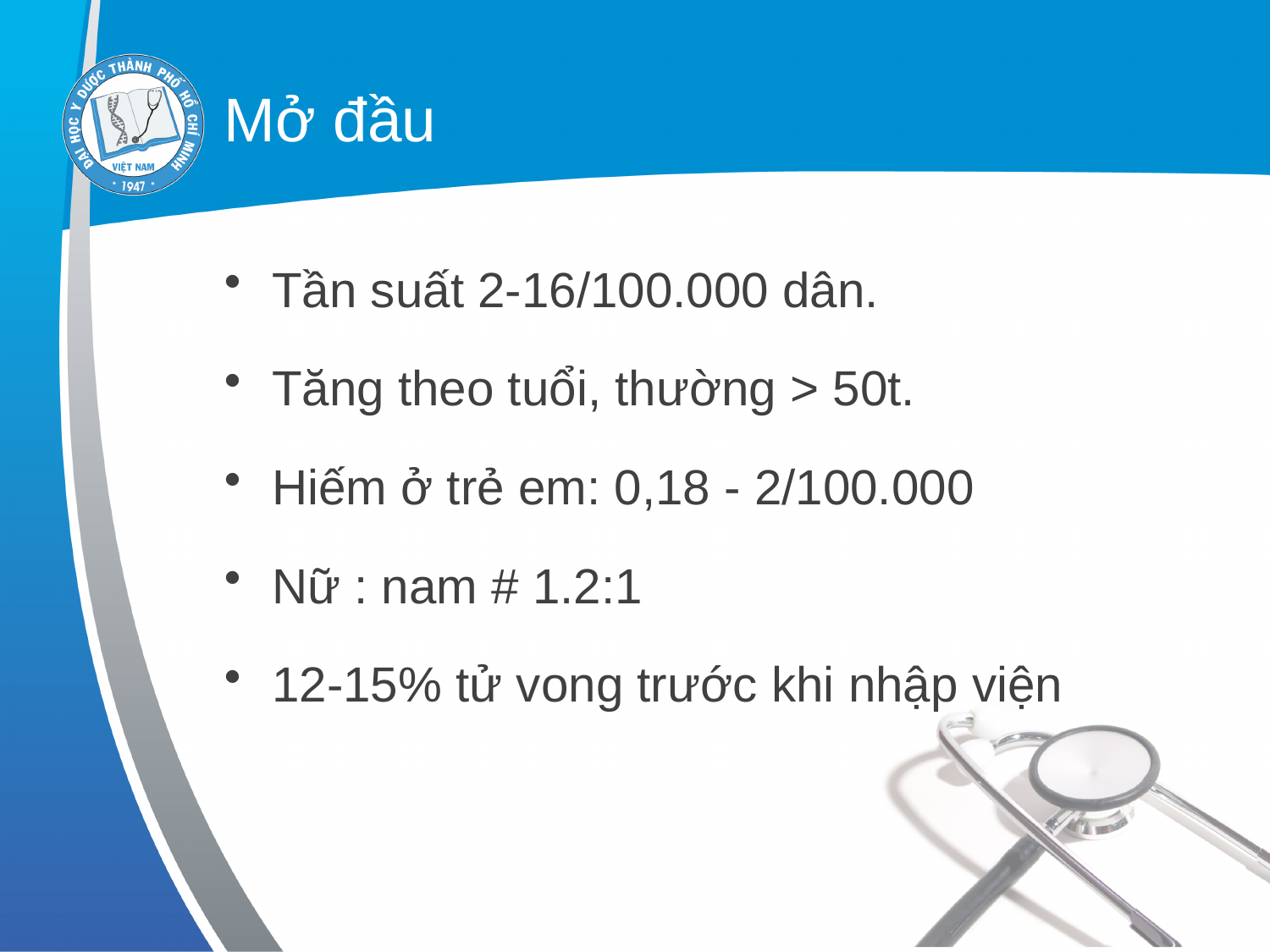

# Mở đầu
Tần suất 2-16/100.000 dân.
Tăng theo tuổi, thường > 50t.
Hiếm ở trẻ em: 0,18 - 2/100.000
Nữ : nam # 1.2:1
12-15% tử vong trước khi nhập viện